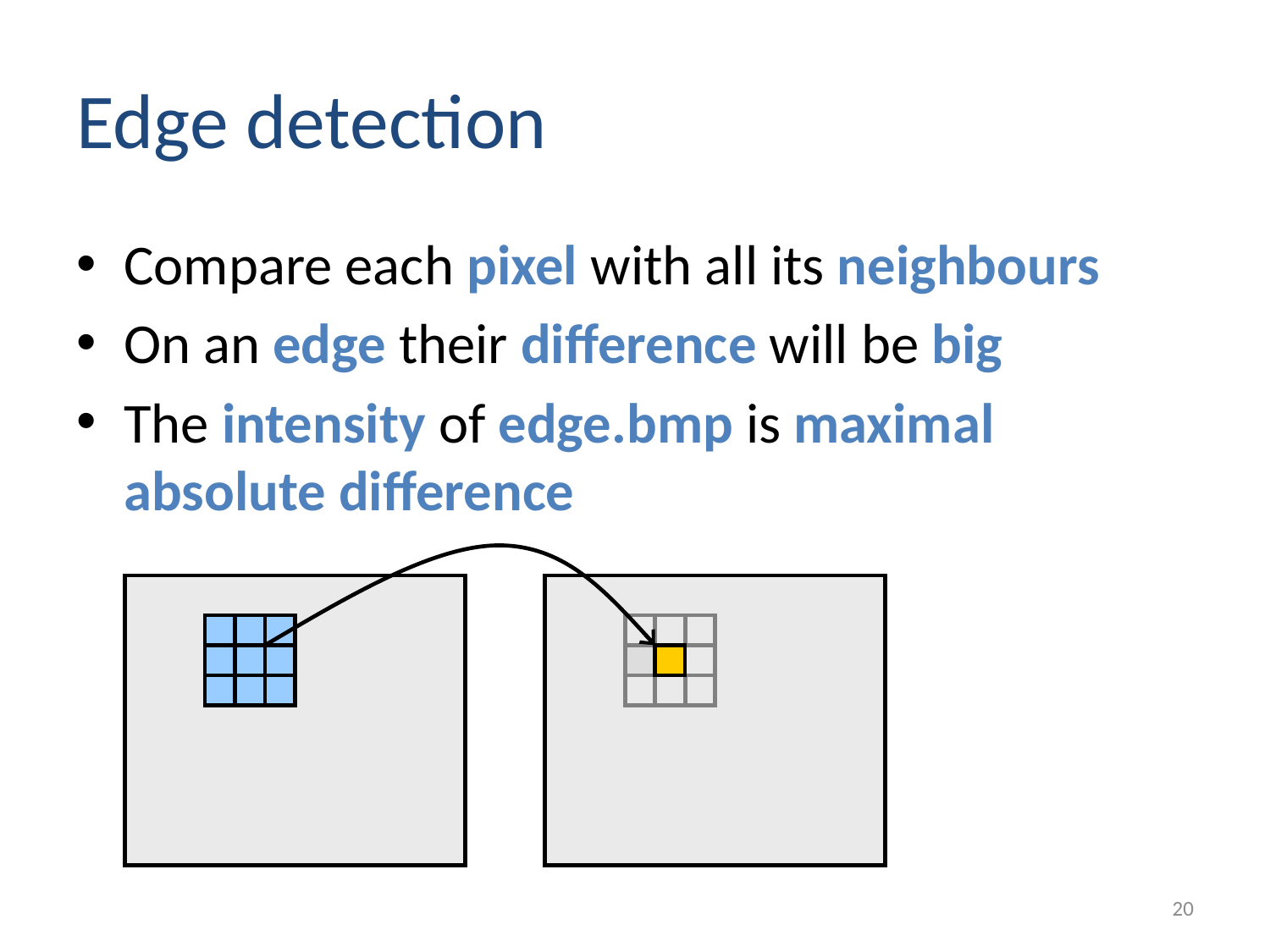

# Edge detection
Compare each pixel with all its neighbours
On an edge their difference will be big
The intensity of edge.bmp is maximal absolute difference

20